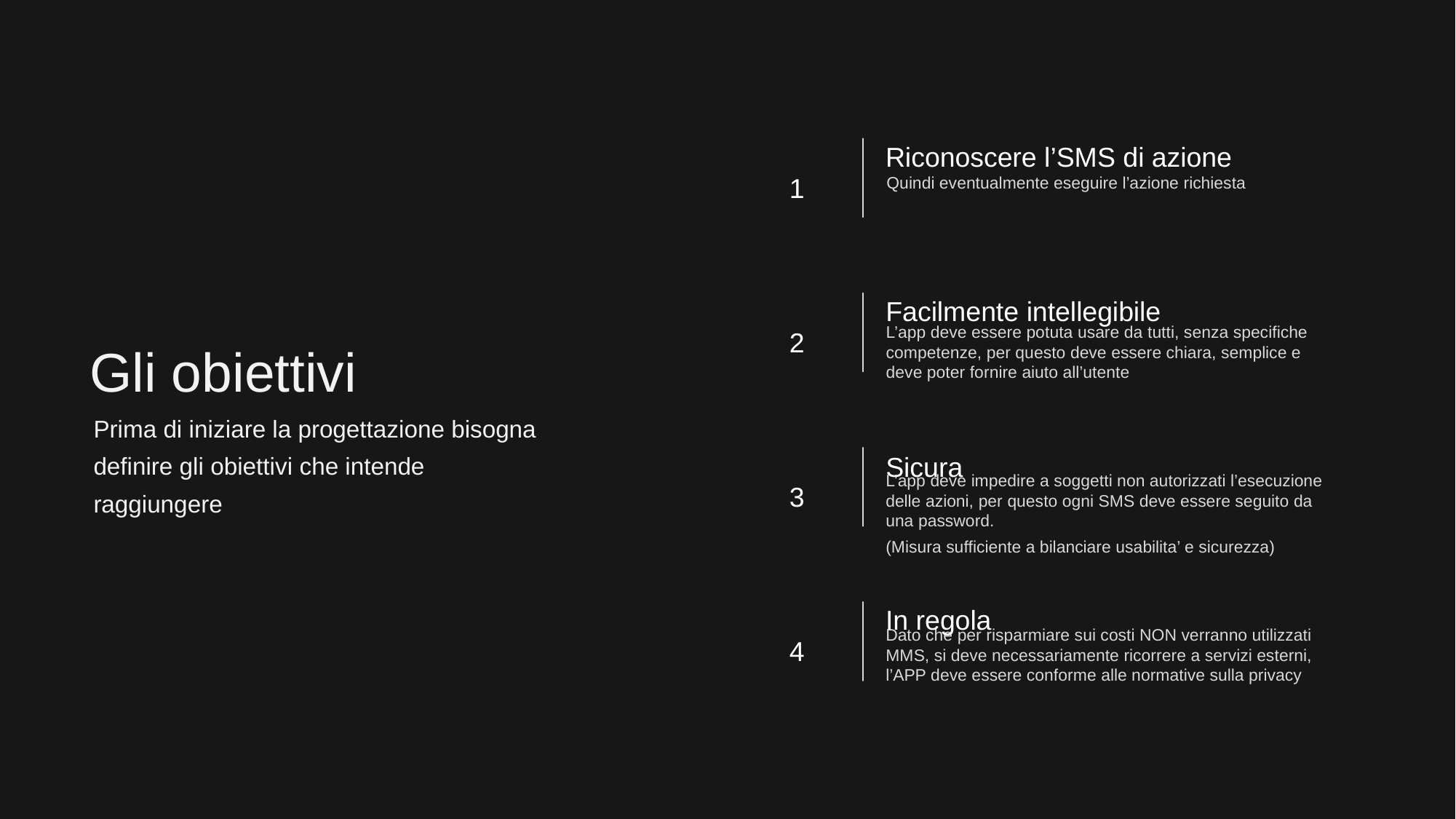

Riconoscere l’SMS di azione
Quindi eventualmente eseguire l’azione richiesta
1
Facilmente intellegibile
L’app deve essere potuta usare da tutti, senza specifiche competenze, per questo deve essere chiara, semplice e deve poter fornire aiuto all’utente
2
Sicura
L’app deve impedire a soggetti non autorizzati l’esecuzione delle azioni, per questo ogni SMS deve essere seguito da una password.
(Misura sufficiente a bilanciare usabilita’ e sicurezza)
3
In regola
Dato che per risparmiare sui costi NON verranno utilizzati MMS, si deve necessariamente ricorrere a servizi esterni, l’APP deve essere conforme alle normative sulla privacy
4
Gli obiettivi
Prima di iniziare la progettazione bisogna definire gli obiettivi che intende raggiungere